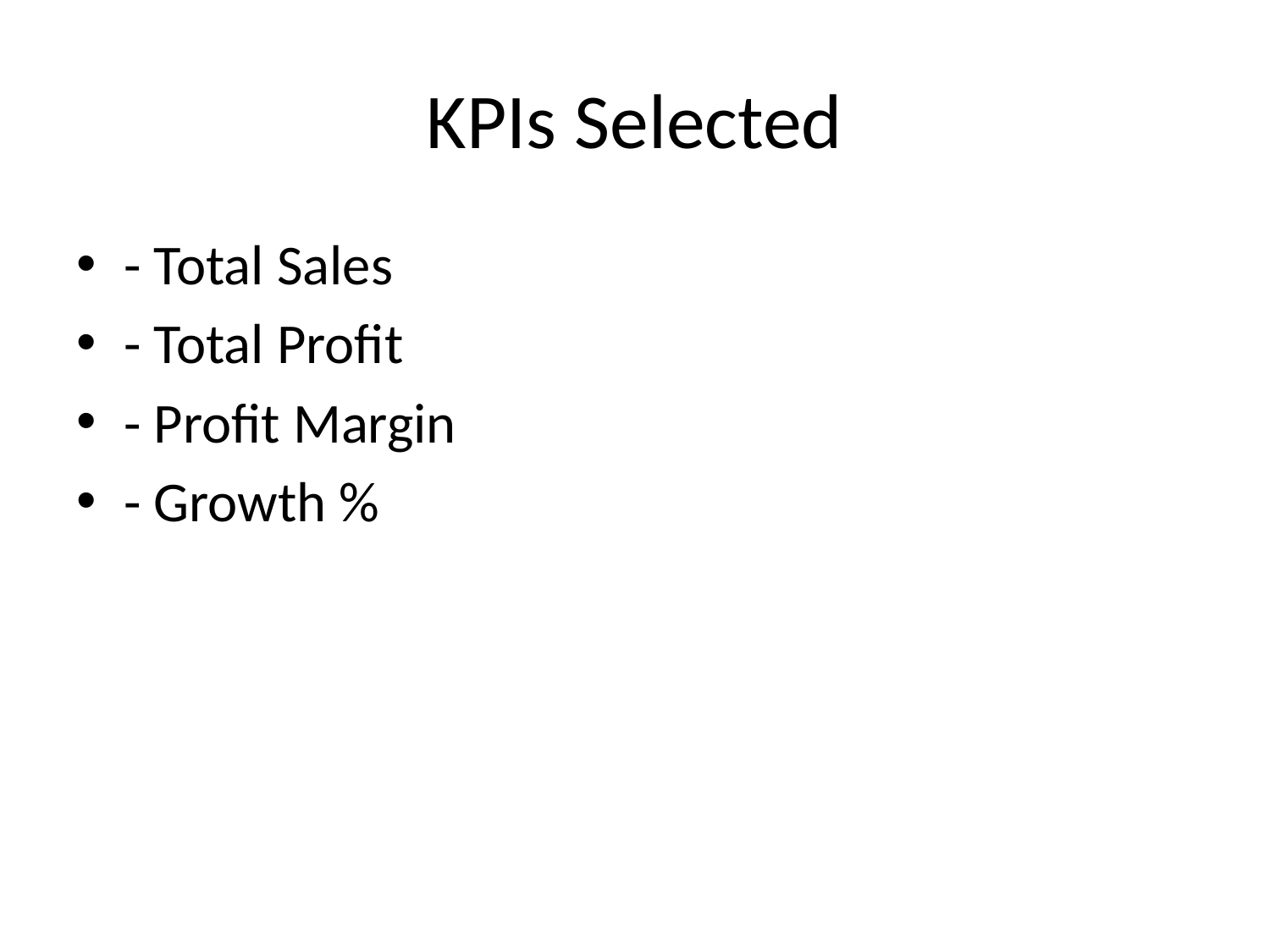

# KPIs Selected
- Total Sales
- Total Profit
- Profit Margin
- Growth %